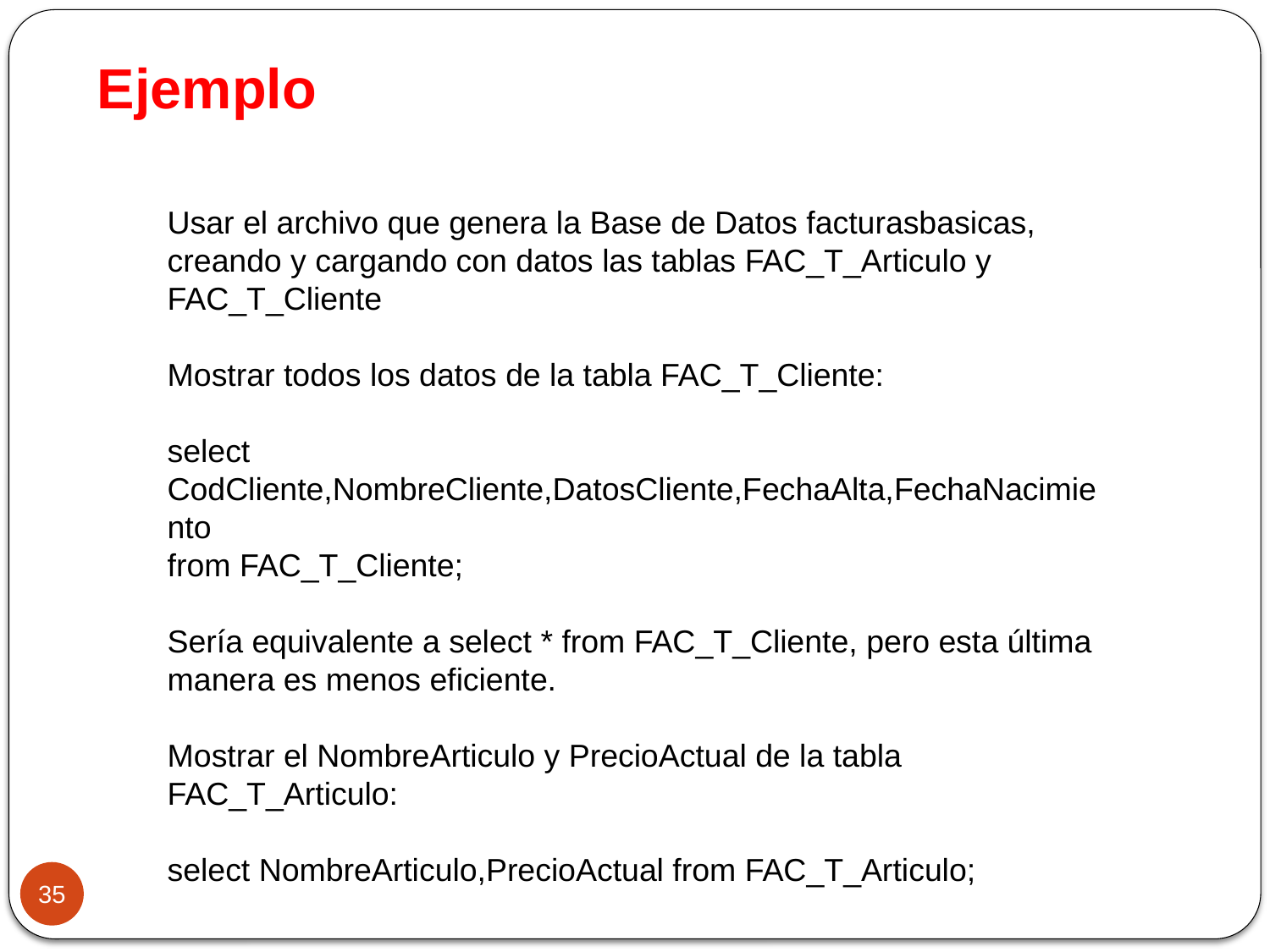

Ejemplo
Usar el archivo que genera la Base de Datos facturasbasicas, creando y cargando con datos las tablas FAC_T_Articulo y FAC_T_Cliente

Mostrar todos los datos de la tabla FAC_T_Cliente:

select CodCliente,NombreCliente,DatosCliente,FechaAlta,FechaNacimiento
from FAC_T_Cliente;

Sería equivalente a select * from FAC_T_Cliente, pero esta última manera es menos eficiente.

Mostrar el NombreArticulo y PrecioActual de la tabla FAC_T_Articulo:

select NombreArticulo,PrecioActual from FAC_T_Articulo;
35